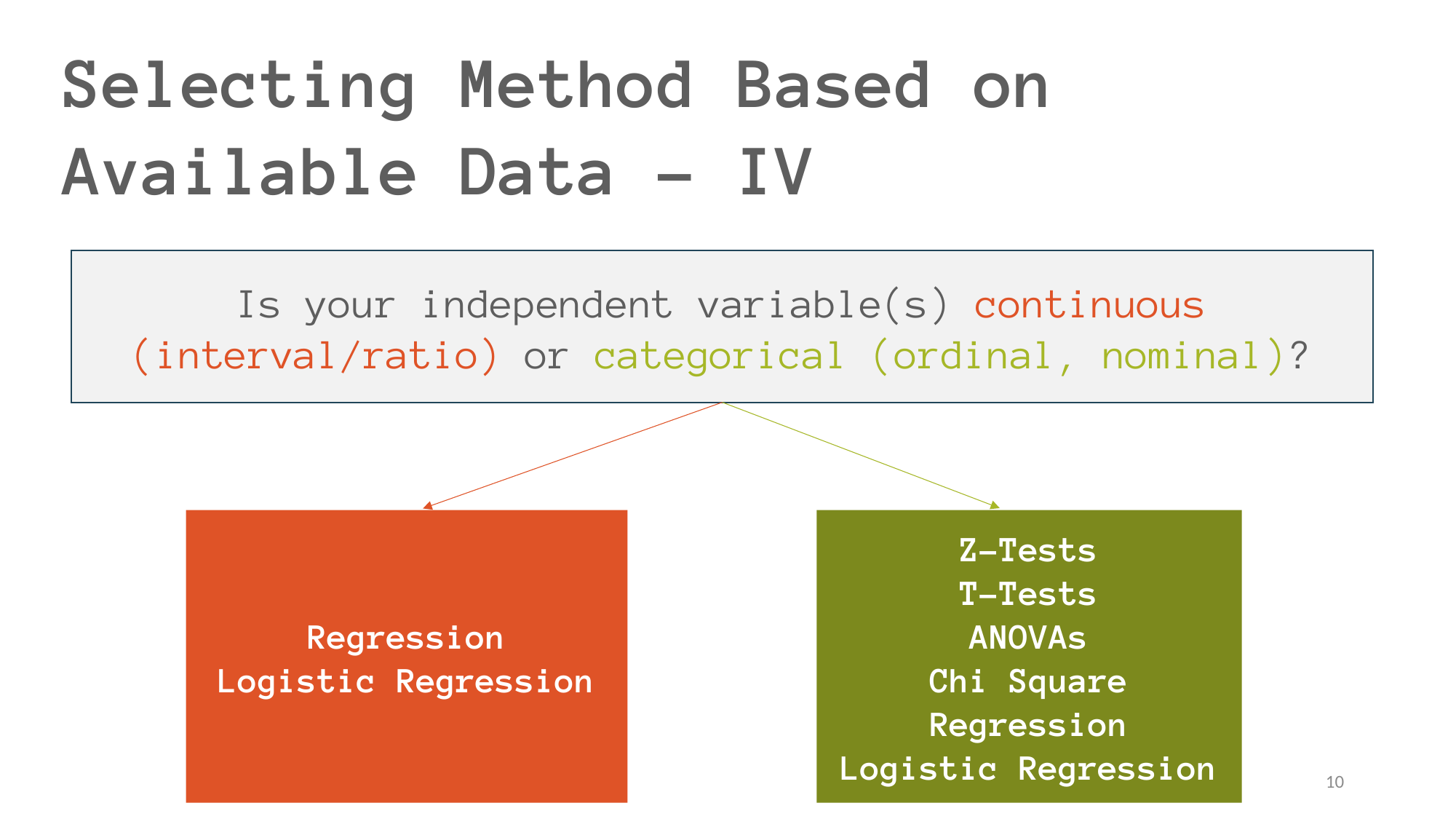

Selecting Method Based on Available Data - IV
Is your independent variable(s) continuous (interval/ratio) or categorical (ordinal, nominal)?
Z-Tests
T-Tests
ANOVAs
Chi Square
Regression
Logistic Regression
Regression
Logistic Regression
10